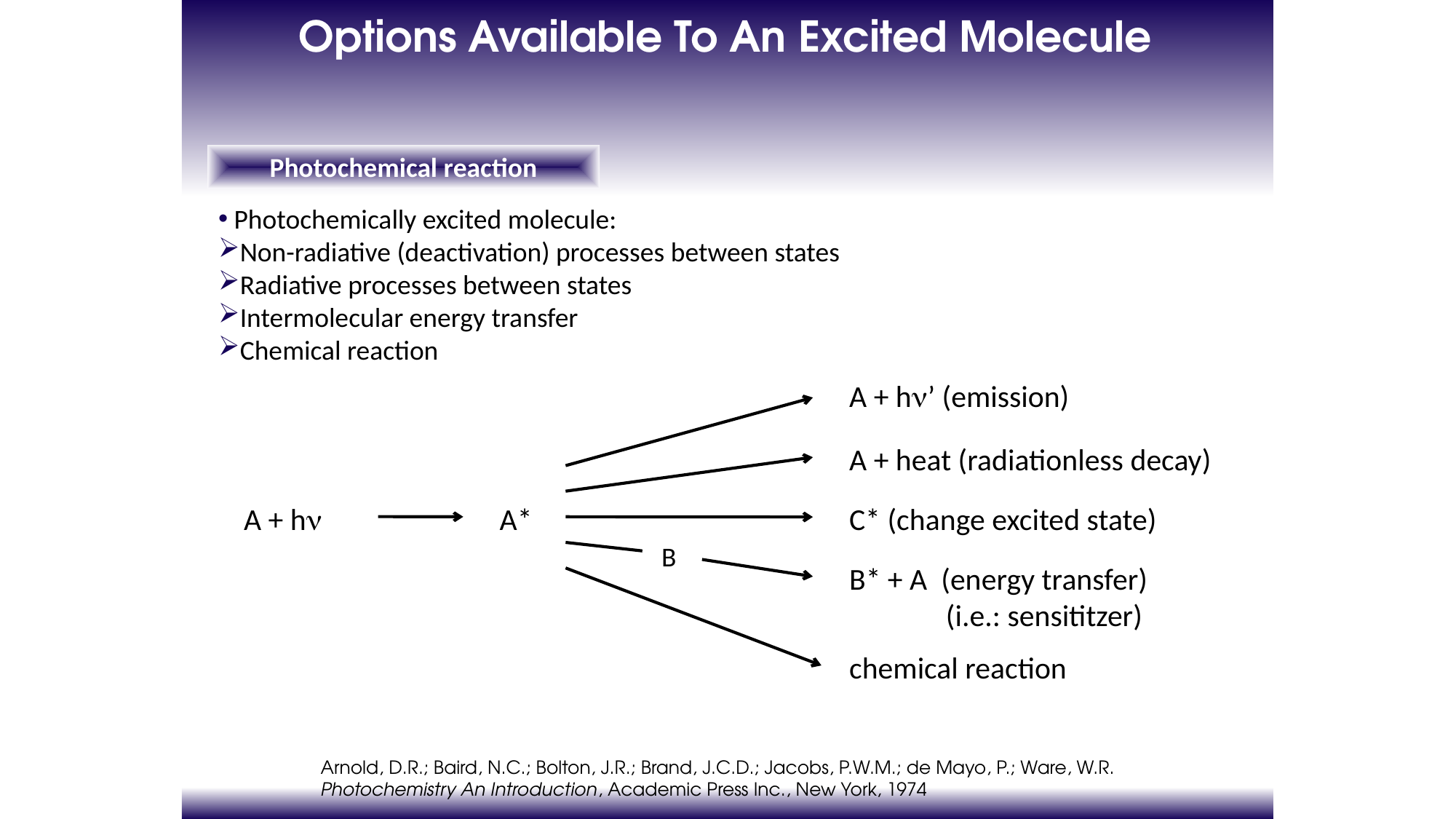

Options Available To An Excited Molecule

Photochemical reaction
 Photochemically excited molecule:
Non-radiative (deactivation) processes between states
Radiative processes between states
Intermolecular energy transfer
Chemical reaction

A + hν’ (emission)
A + heat (radiationless decay)
A + hν
A*
C* (change excited state)
B
B* + A  (energy transfer)
              (i.e.: sensititzer)
chemical reaction
Arnold, D.R.; Baird, N.C.; Bolton, J.R.; Brand, J.C.D.; Jacobs, P.W.M.; de Mayo, P.; Ware, W.R. Photochemistry An Introduction, Academic Press Inc., New York, 1974